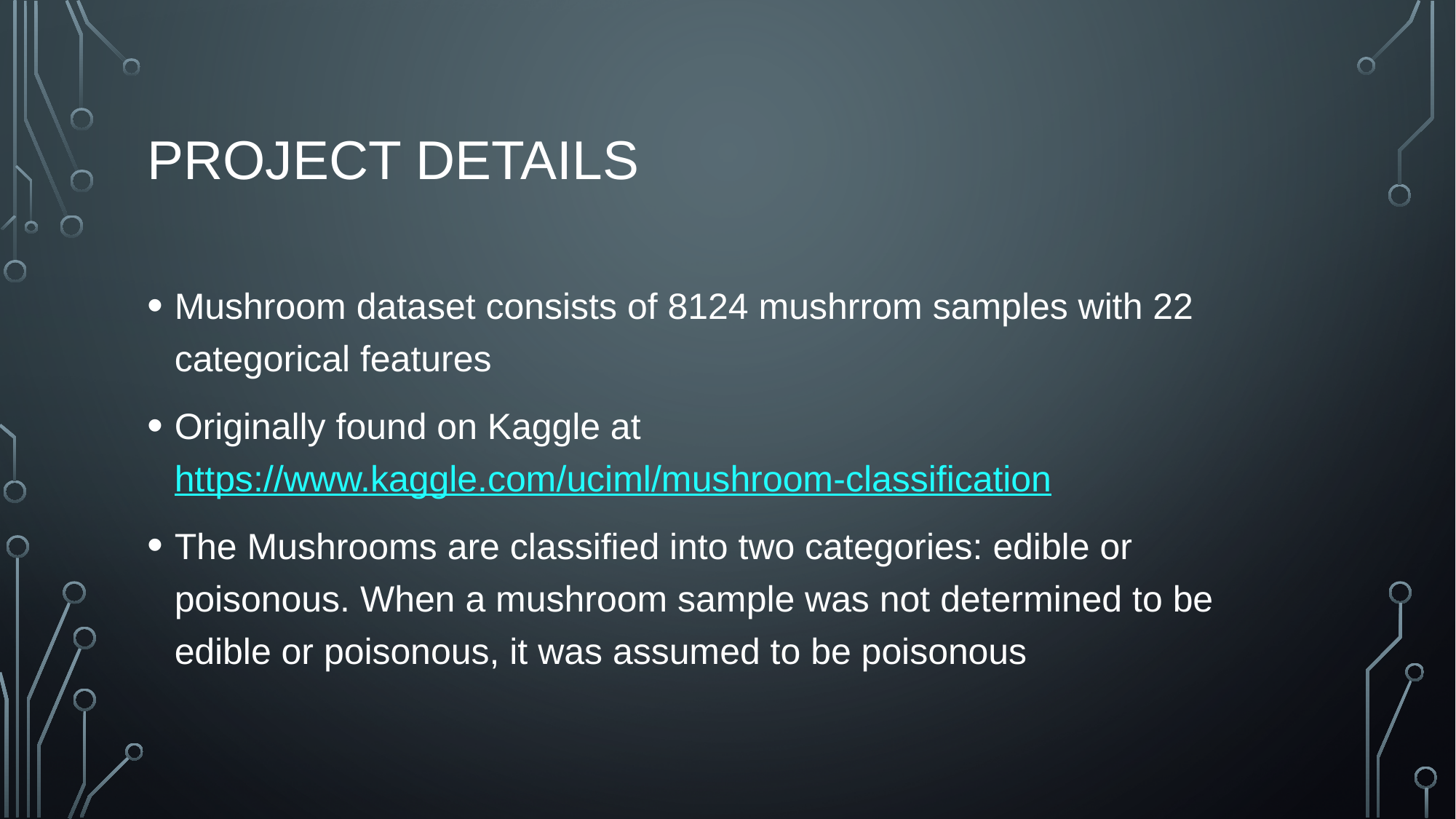

# Project Details
Mushroom dataset consists of 8124 mushrrom samples with 22 categorical features
Originally found on Kaggle at https://www.kaggle.com/uciml/mushroom-classification
The Mushrooms are classified into two categories: edible or poisonous. When a mushroom sample was not determined to be edible or poisonous, it was assumed to be poisonous